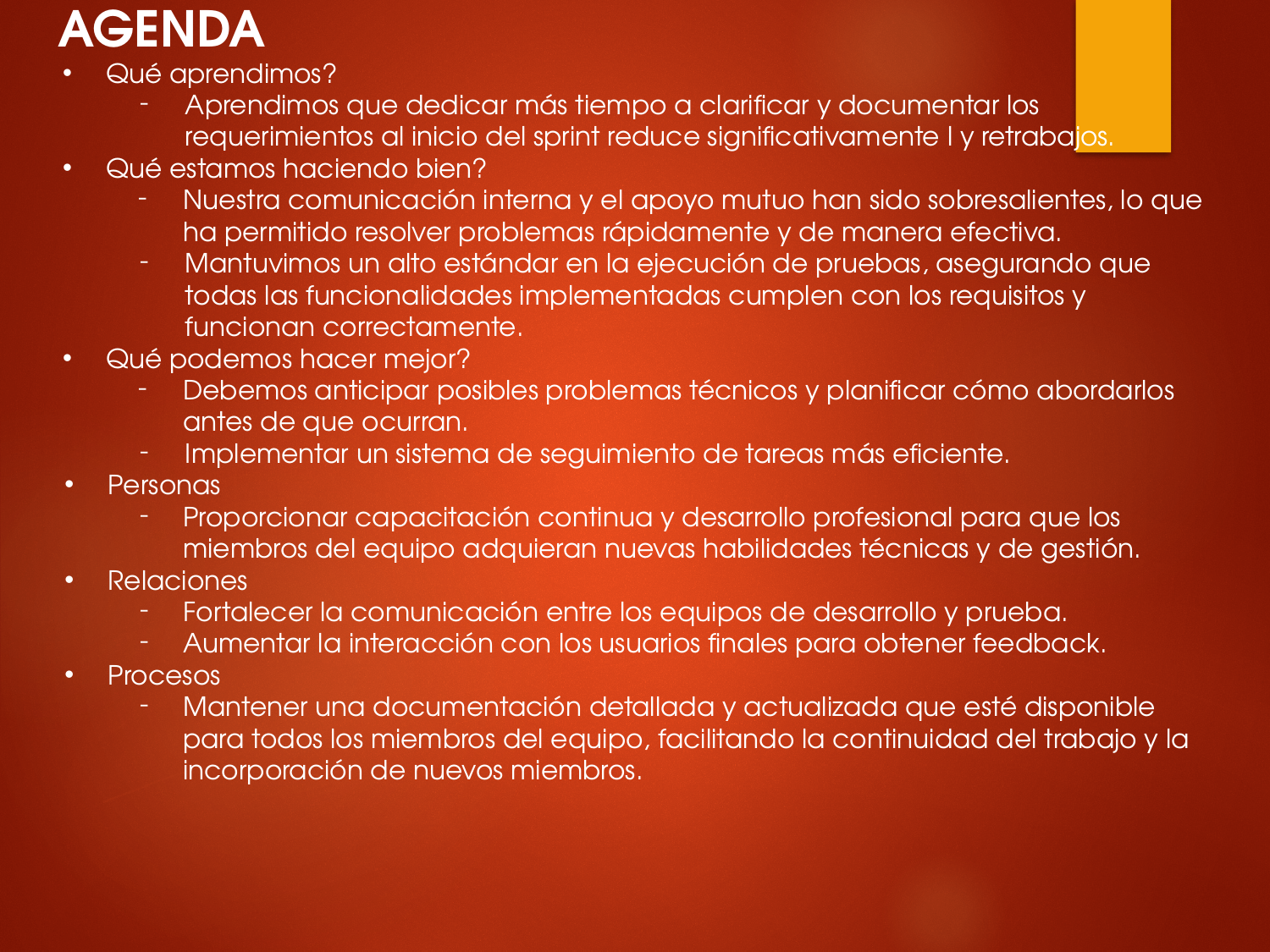

AGENDA
Qué aprendimos?
Aprendimos que dedicar más tiempo a clarificar y documentar los requerimientos al inicio del sprint reduce significativamente l y retrabajos.
Qué estamos haciendo bien?
Nuestra comunicación interna y el apoyo mutuo han sido sobresalientes, lo que ha permitido resolver problemas rápidamente y de manera efectiva.
Mantuvimos un alto estándar en la ejecución de pruebas, asegurando que todas las funcionalidades implementadas cumplen con los requisitos y funcionan correctamente.
Qué podemos hacer mejor?
Debemos anticipar posibles problemas técnicos y planificar cómo abordarlos antes de que ocurran.
Implementar un sistema de seguimiento de tareas más eficiente.
Personas
Proporcionar capacitación continua y desarrollo profesional para que los miembros del equipo adquieran nuevas habilidades técnicas y de gestión.
Relaciones
Fortalecer la comunicación entre los equipos de desarrollo y prueba.
Aumentar la interacción con los usuarios finales para obtener feedback.
Procesos
Mantener una documentación detallada y actualizada que esté disponible para todos los miembros del equipo, facilitando la continuidad del trabajo y la incorporación de nuevos miembros.